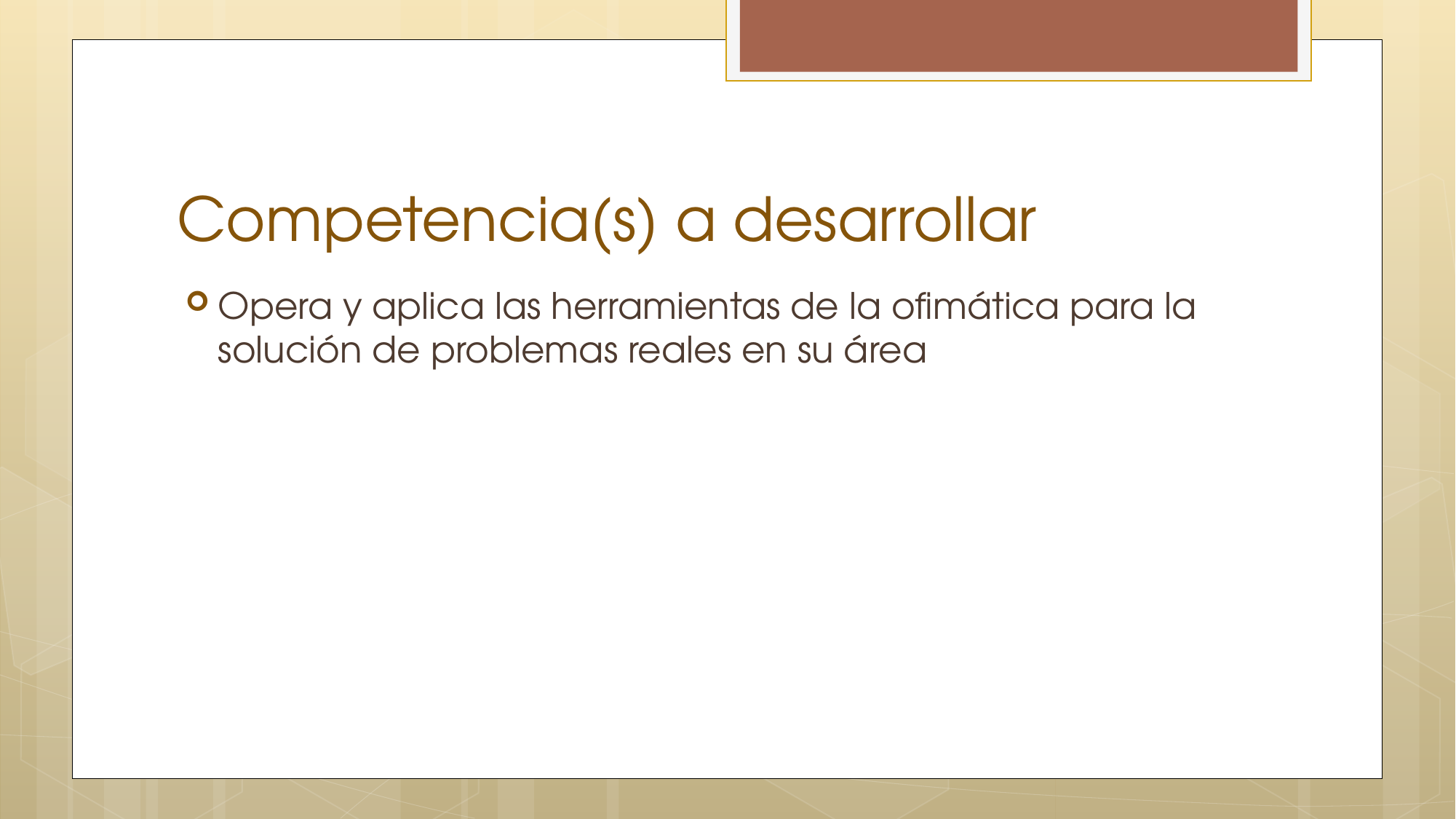

# Competencia(s) a desarrollar
Opera y aplica las herramientas de la ofimática para la solución de problemas reales en su área